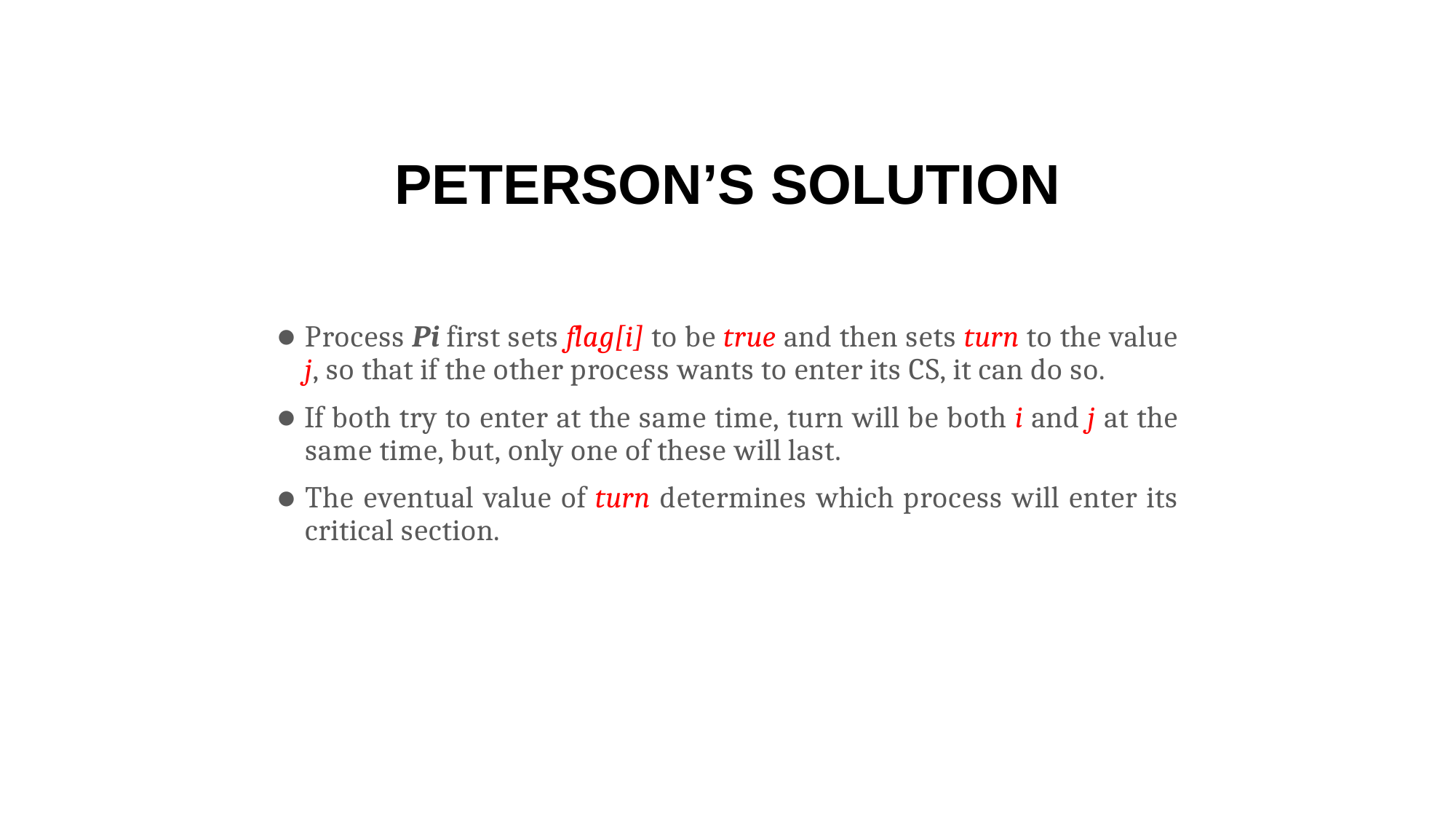

# PETERSON’S SOLUTION
Process Pi first sets flag[i] to be true and then sets turn to the value j, so that if the other process wants to enter its CS, it can do so.
If both try to enter at the same time, turn will be both i and j at the same time, but, only one of these will last.
The eventual value of turn determines which process will enter its critical section.